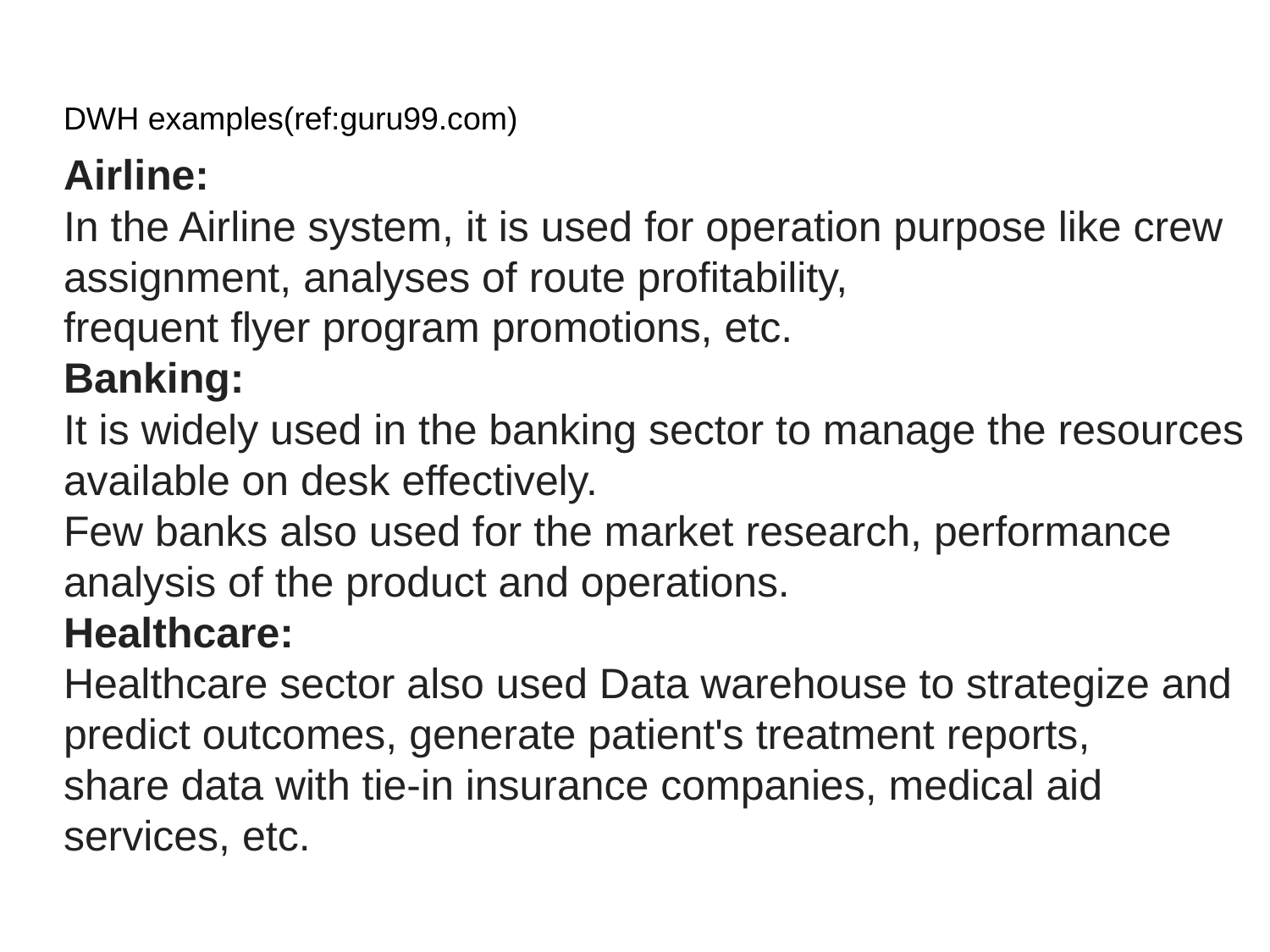

# DWH examples(ref:guru99.com)
Airline:
In the Airline system, it is used for operation purpose like crew
assignment, analyses of route profitability,
frequent flyer program promotions, etc.
Banking:
It is widely used in the banking sector to manage the resources
available on desk effectively.
Few banks also used for the market research, performance
analysis of the product and operations.
Healthcare:
Healthcare sector also used Data warehouse to strategize and
predict outcomes, generate patient's treatment reports,
share data with tie-in insurance companies, medical aid services, etc.